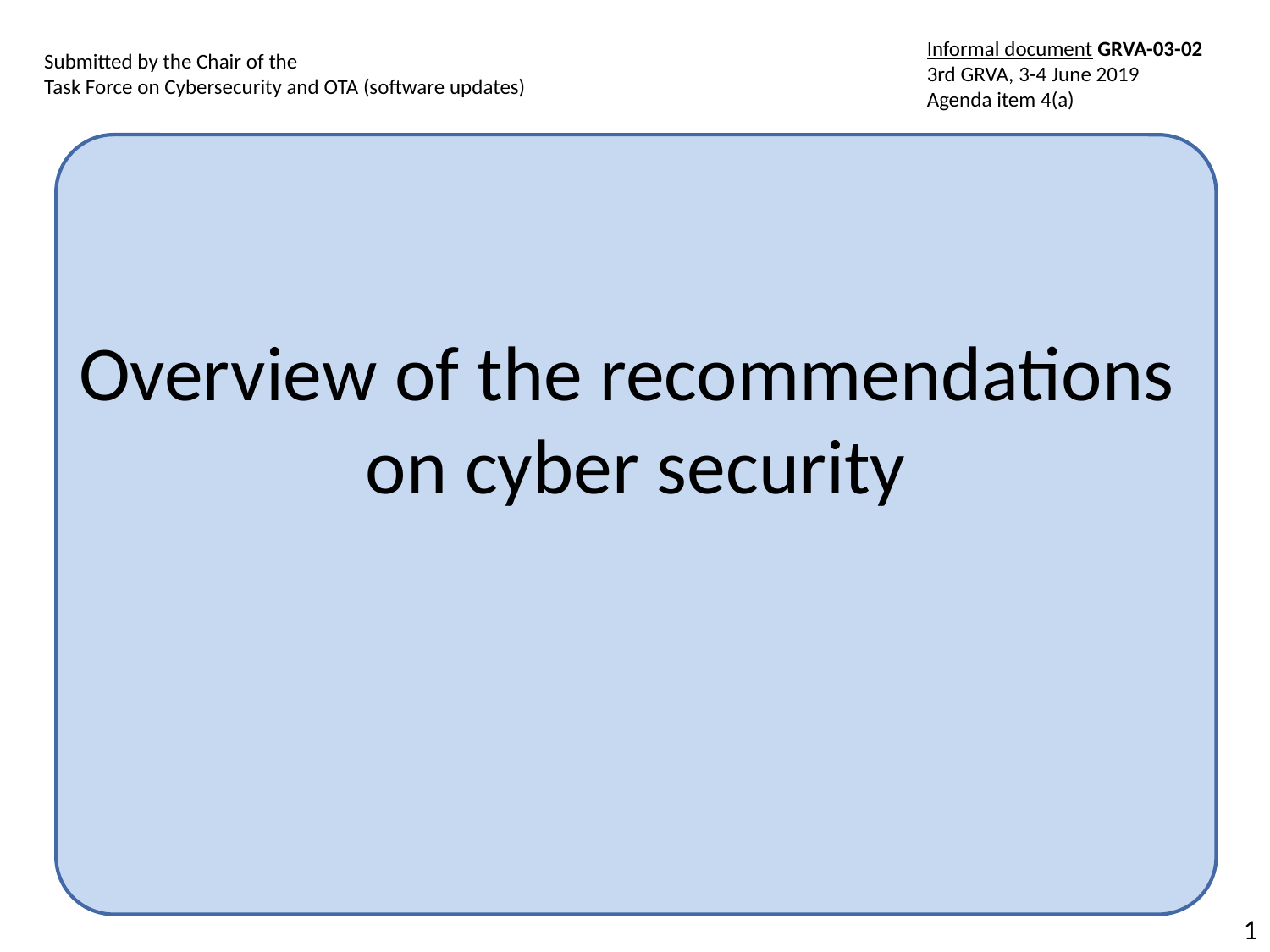

Informal document GRVA-03-02
3rd GRVA, 3-4 June 2019
Agenda item 4(a)
Submitted by the Chair of the
Task Force on Cybersecurity and OTA (software updates)

Overview of the recommendations
on cyber security